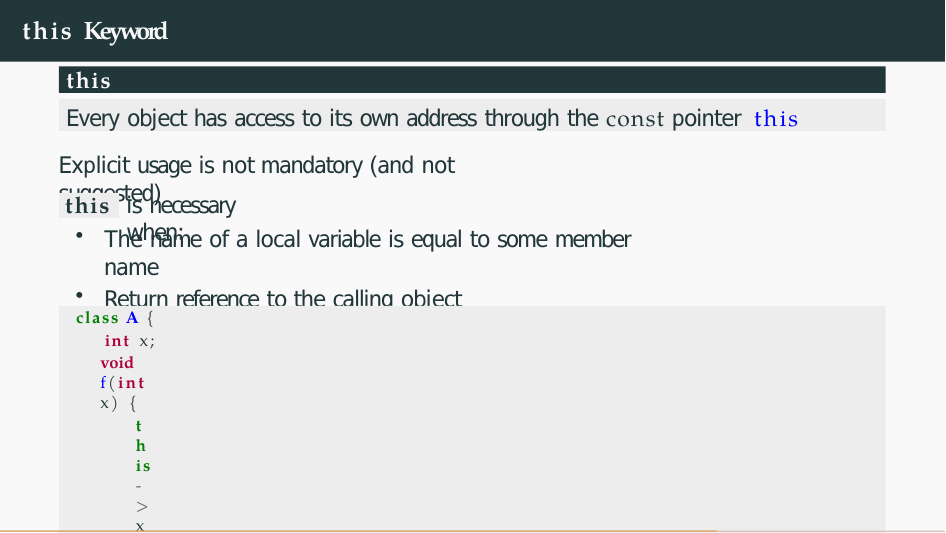

# this Keyword
this
Every object has access to its own address through the const pointer this
Explicit usage is not mandatory (and not suggested)
is necessary when:
this
The name of a local variable is equal to some member name
Return reference to the calling object
class A {
int x;
void f(int x) {
this->x = x; // without "this" has no effect
}
const A& g() {
return *this;
}
};